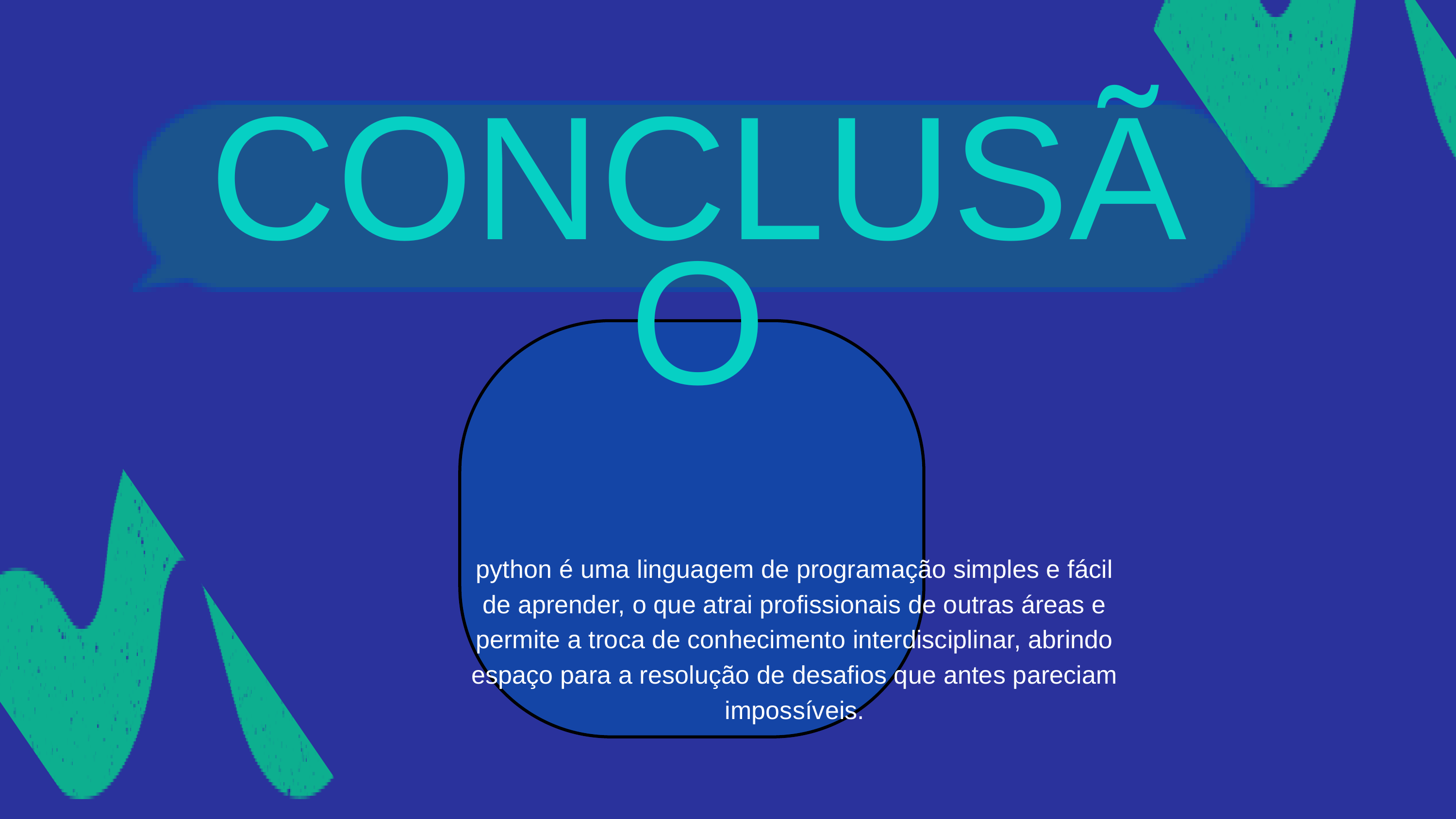

CONCLUSÃO

python é uma linguagem de programação simples e fácil de aprender, o que atrai profissionais de outras áreas e permite a troca de conhecimento interdisciplinar, abrindo espaço para a resolução de desafios que antes pareciam impossíveis.